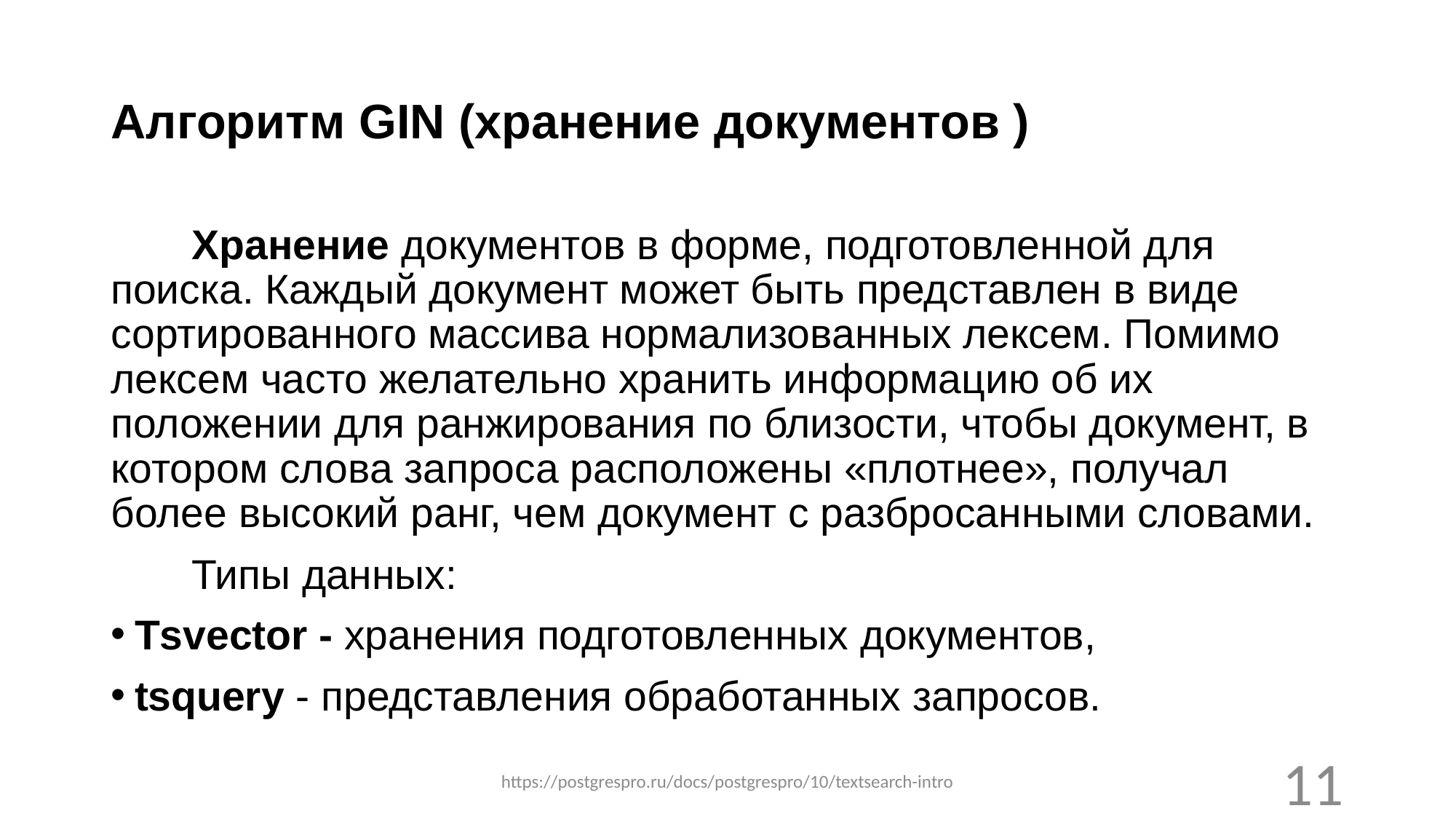

# Алгоритм GIN (хранение документов )
	Хранение документов в форме, подготовленной для поиска. Каждый документ может быть представлен в виде сортированного массива нормализованных лексем. Помимо лексем часто желательно хранить информацию об их положении для ранжирования по близости, чтобы документ, в котором слова запроса расположены «плотнее», получал более высокий ранг, чем документ с разбросанными словами.
	Типы данных:
Tsvector - хранения подготовленных документов,
tsquery - представления обработанных запросов.
https://postgrespro.ru/docs/postgrespro/10/textsearch-intro
11